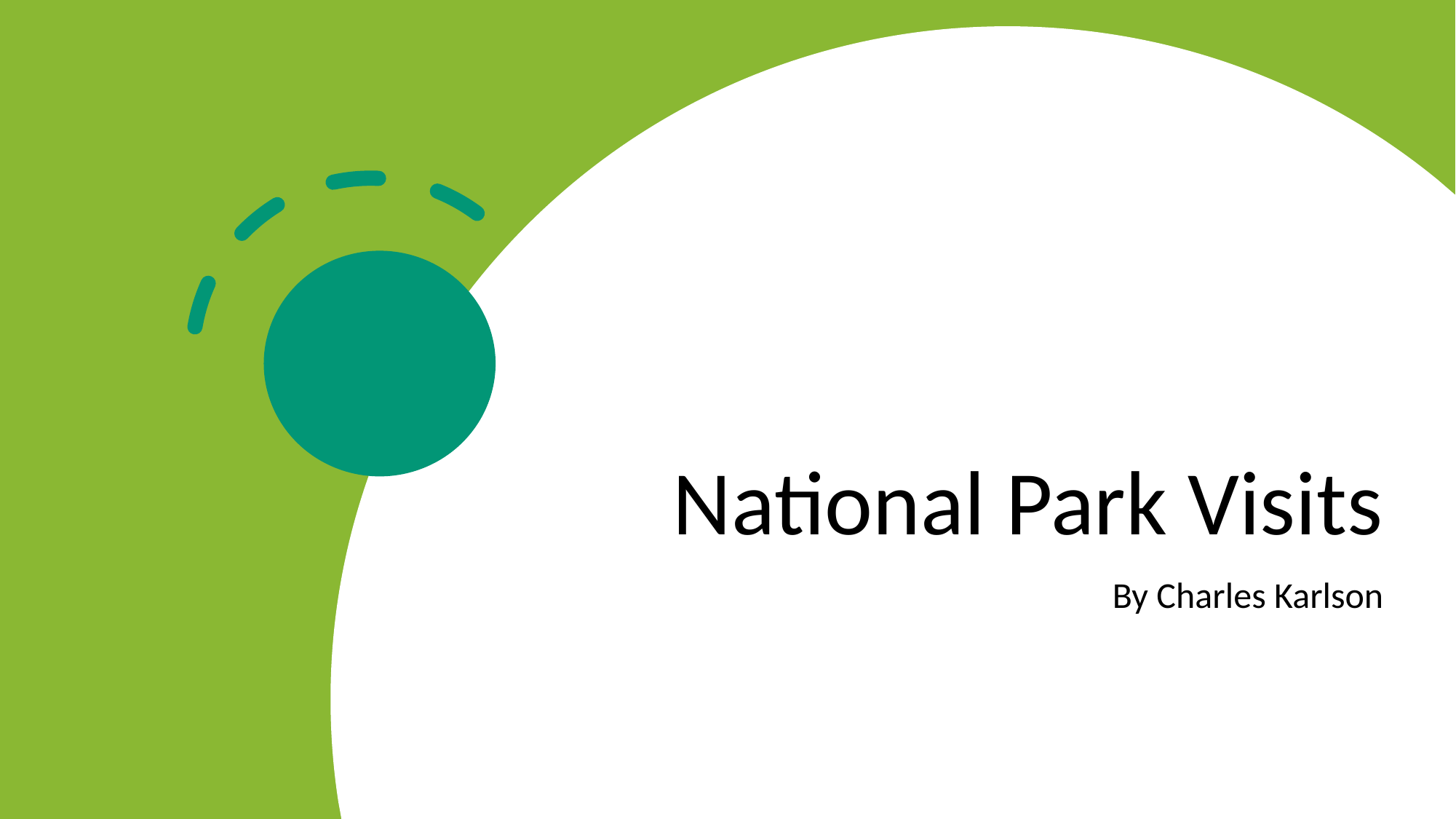

# National Park Visits

By Charles Karlson